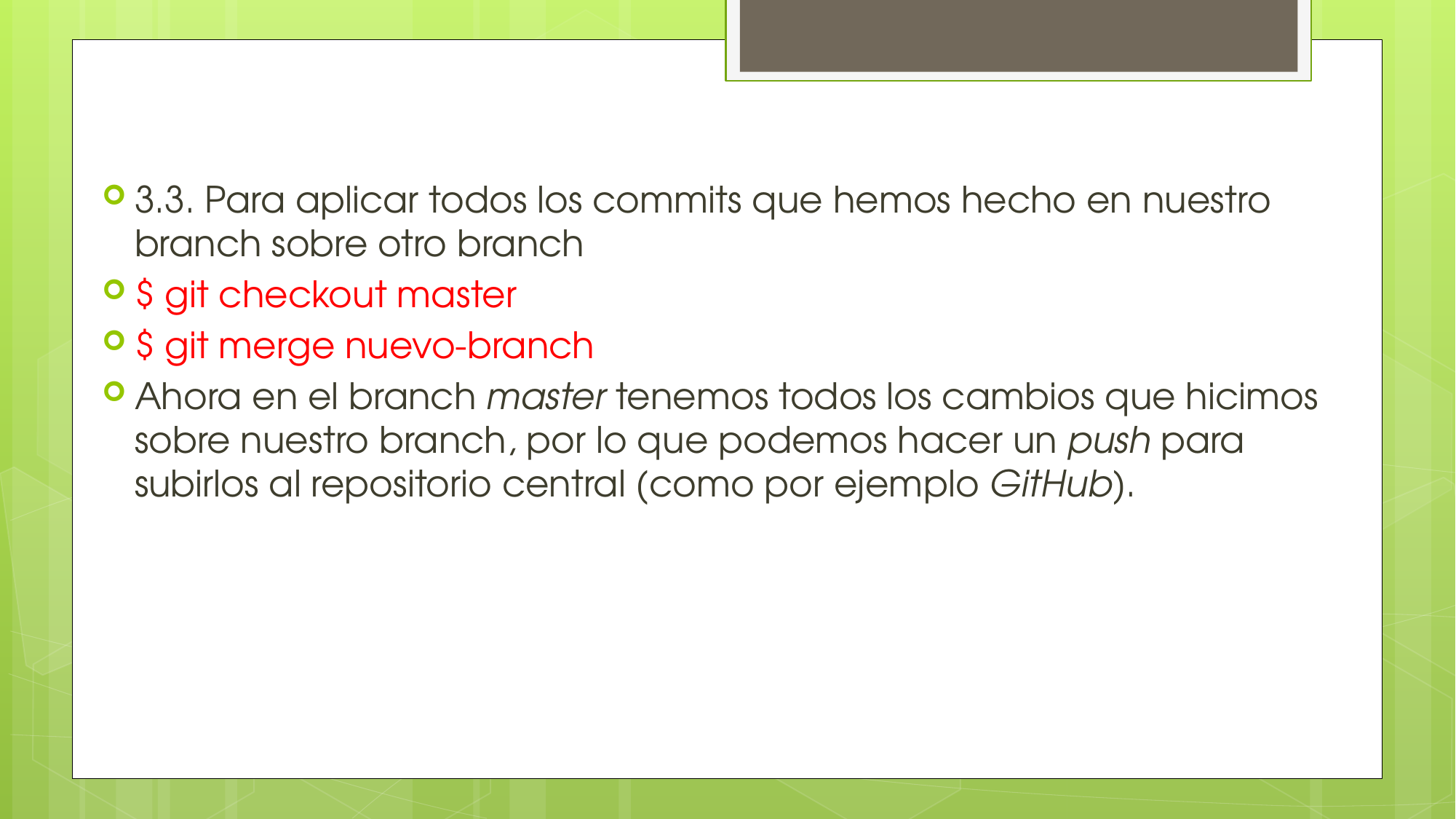

3.3. Para aplicar todos los commits que hemos hecho en nuestro branch sobre otro branch
$ git checkout master
$ git merge nuevo-branch
Ahora en el branch master tenemos todos los cambios que hicimos sobre nuestro branch, por lo que podemos hacer un push para subirlos al repositorio central (como por ejemplo GitHub).